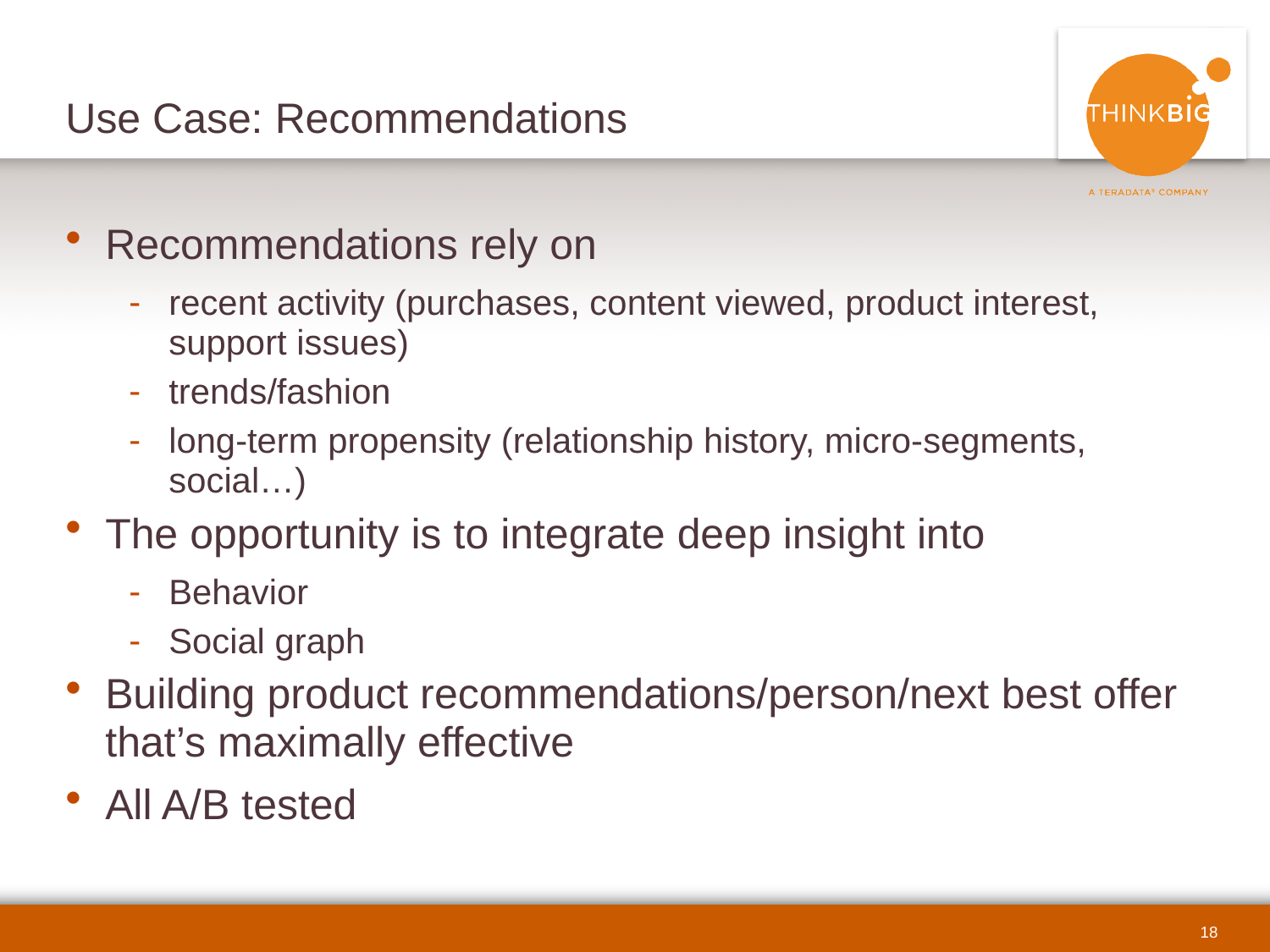

# Use Case: Recommendations
Recommendations rely on
recent activity (purchases, content viewed, product interest, support issues)
trends/fashion
long-term propensity (relationship history, micro-segments, social…)
The opportunity is to integrate deep insight into
Behavior
Social graph
Building product recommendations/person/next best offer that’s maximally effective
All A/B tested